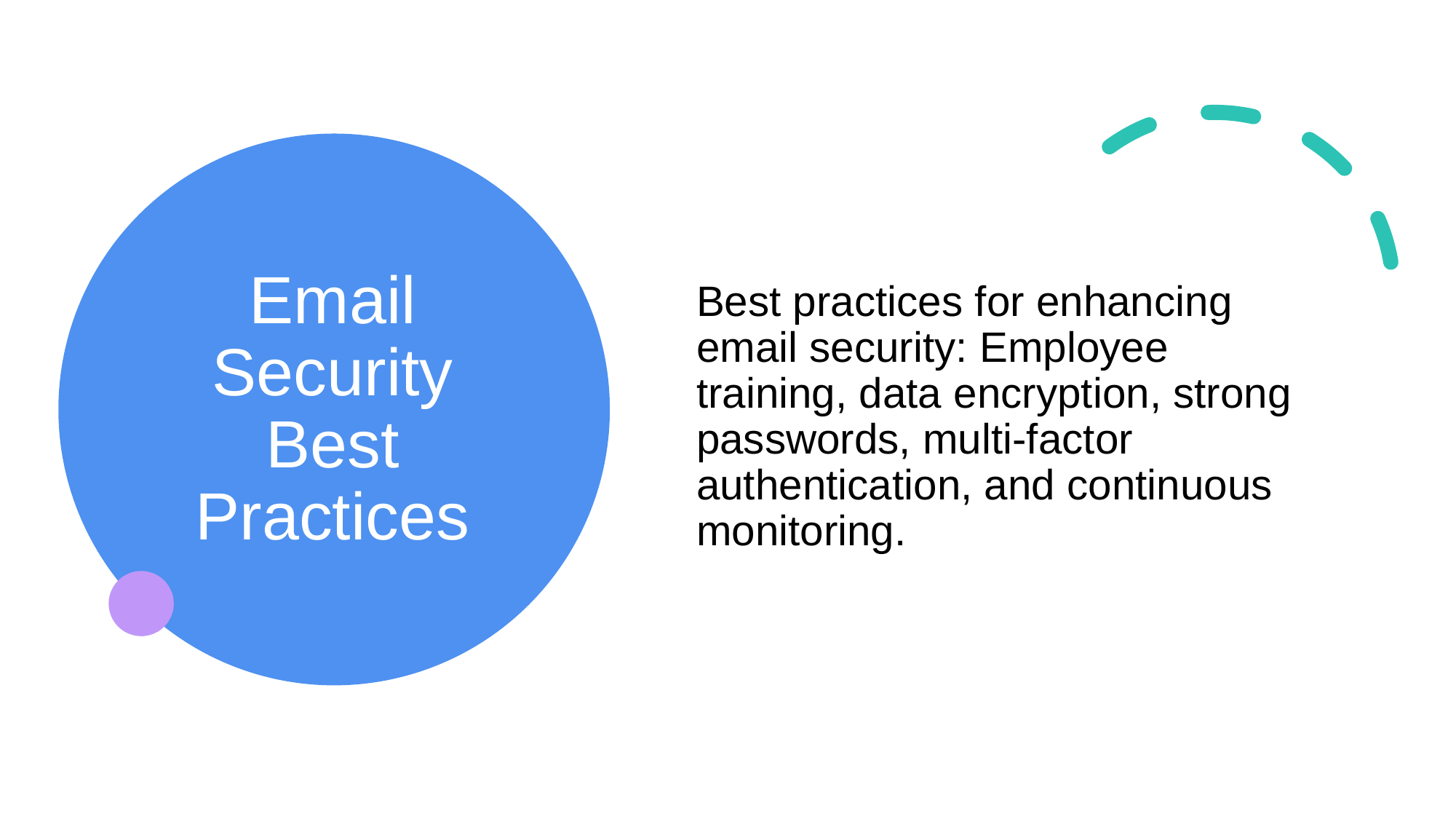

# Email Security Best Practices
Best practices for enhancing email security: Employee training, data encryption, strong passwords, multi-factor authentication, and continuous monitoring.